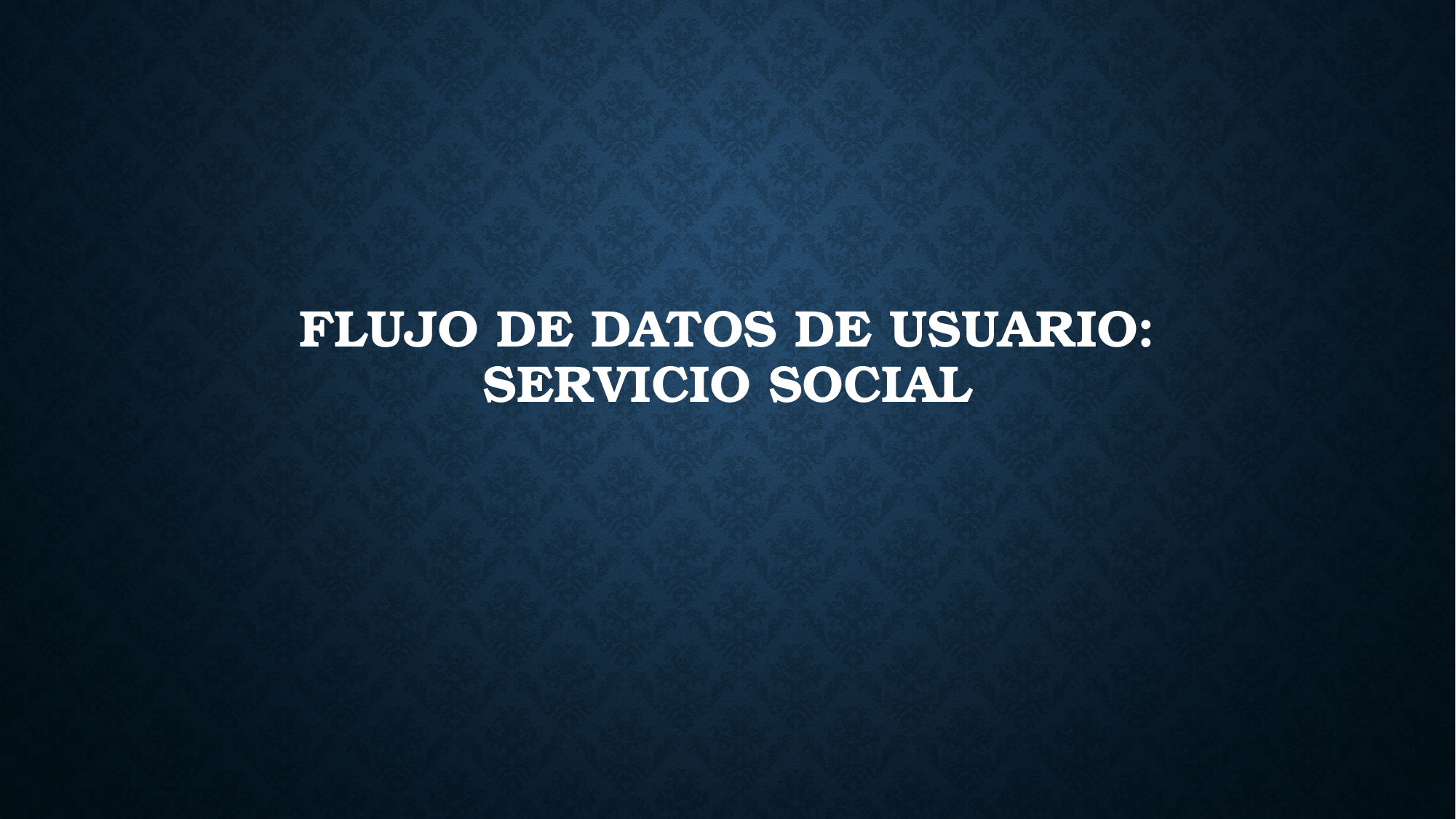

# Flujo de datos de usuario: servicio social